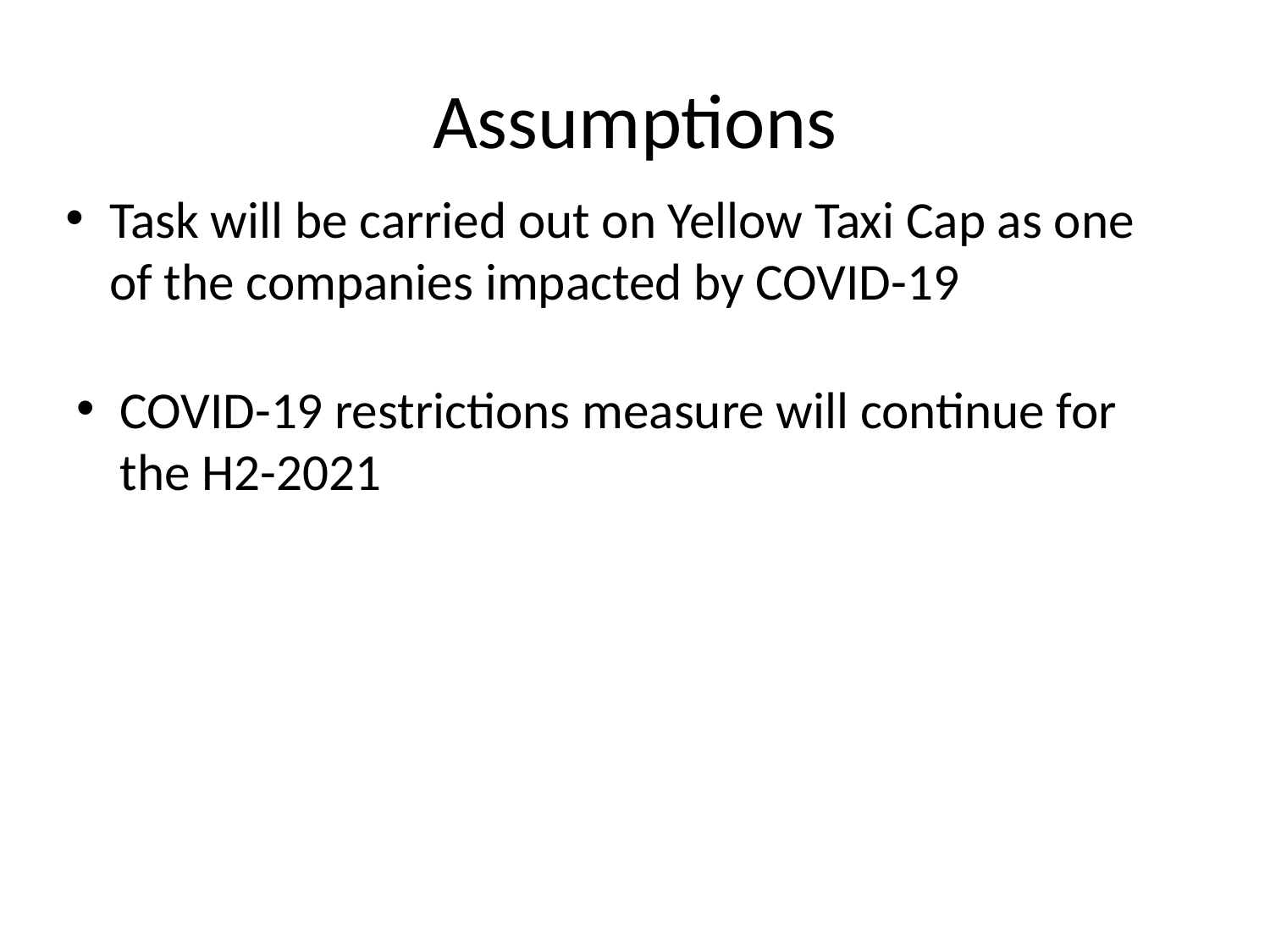

# Assumptions
Task will be carried out on Yellow Taxi Cap as one of the companies impacted by COVID-19
COVID-19 restrictions measure will continue for the H2-2021